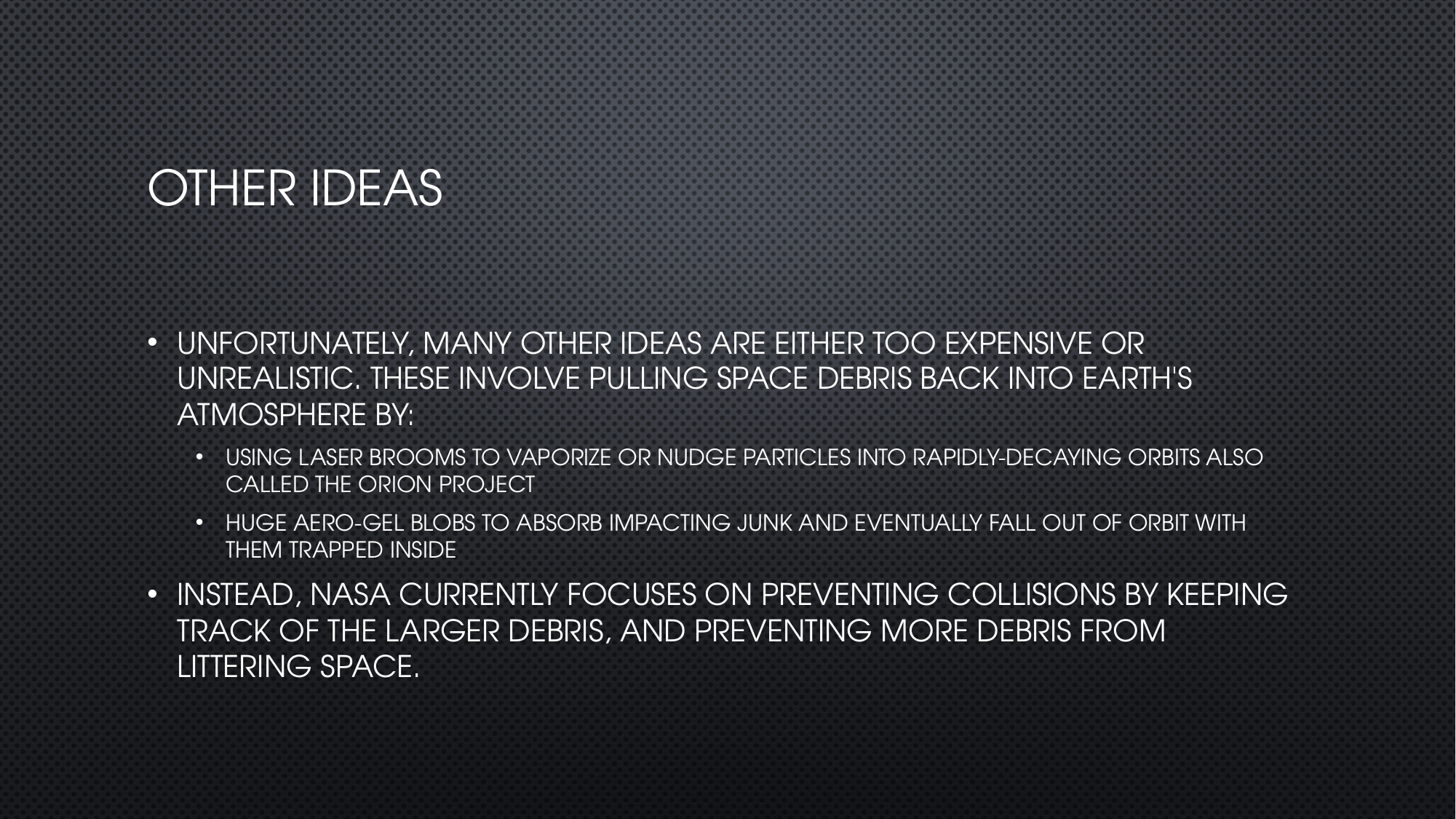

# Other Ideas
Unfortunately, many other ideas are either too expensive or unrealistic. These involve pulling space debris back into Earth's atmosphere by:
Using laser brooms to vaporize or nudge particles into rapidly-decaying orbits also called the Orion Project
Huge aero-gel blobs to absorb impacting junk and eventually fall out of orbit with them trapped inside
Instead, NASA currently focuses on preventing collisions by keeping track of the larger debris, and preventing more debris from littering space.